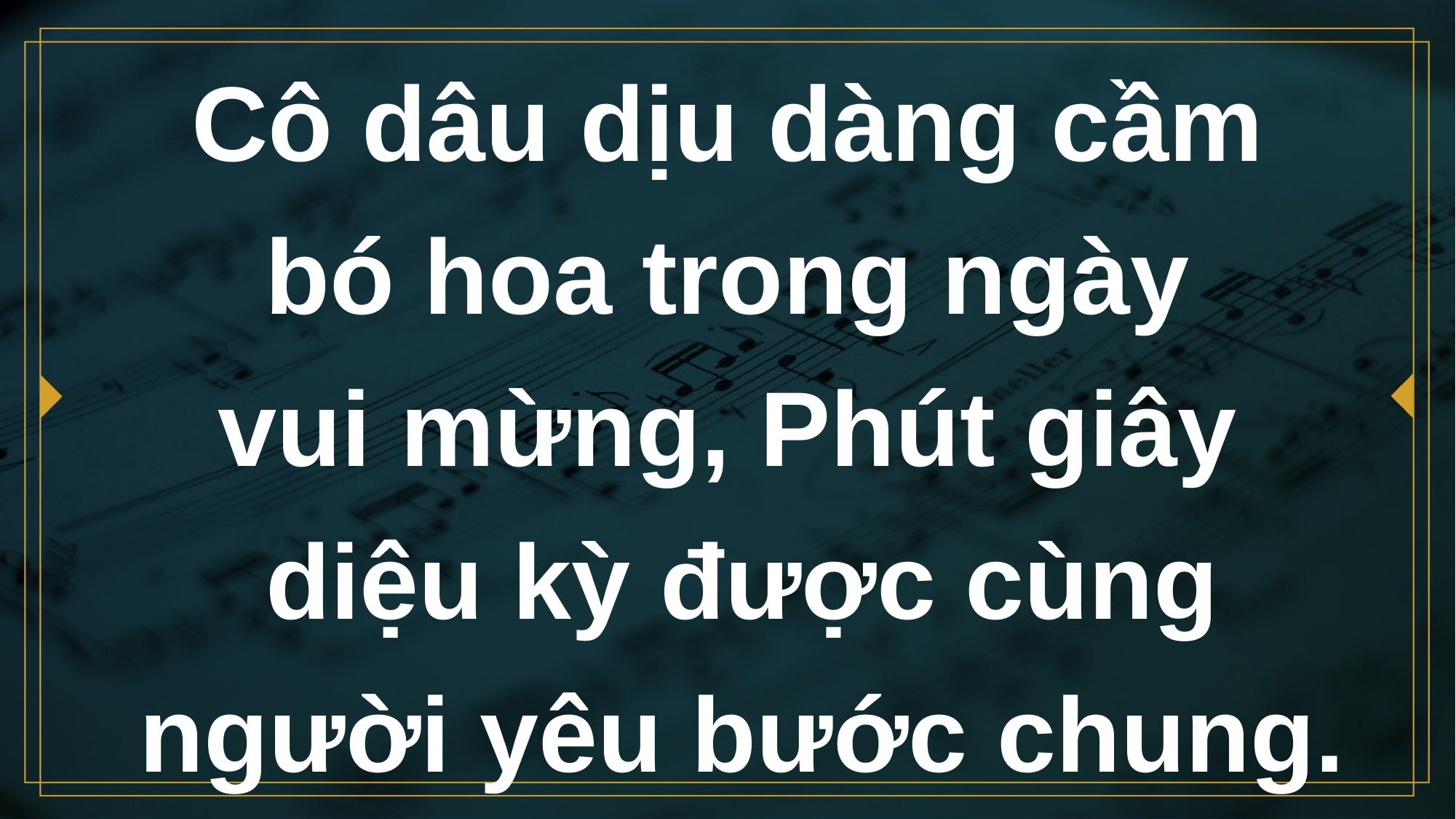

# Cô dâu dịu dàng cầm bó hoa trong ngày vui mừng, Phút giây diệu kỳ được cùng người yêu bước chung.